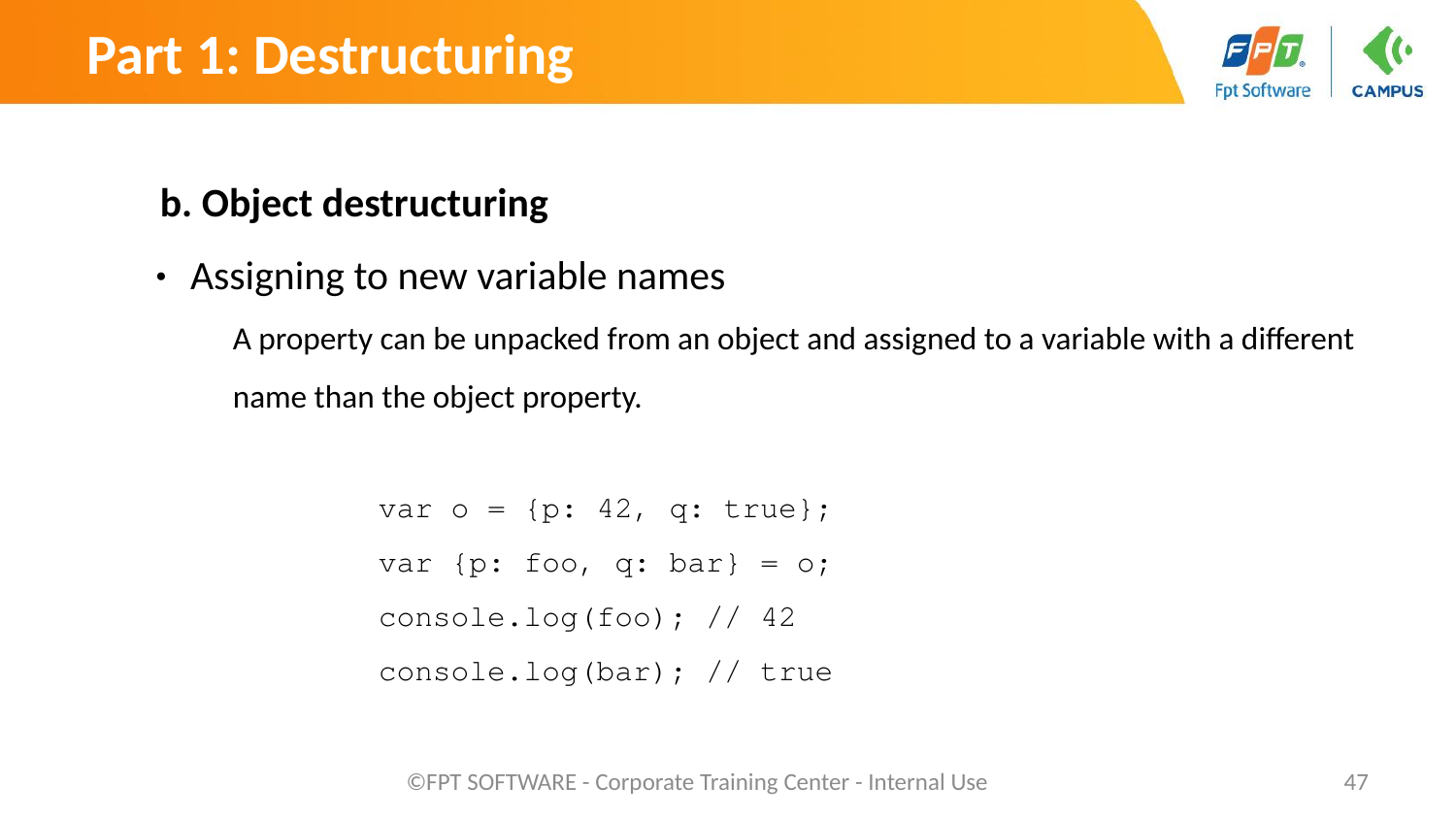

Part 1: Destructuring
b. Object destructuring
Assigning to new variable names
A property can be unpacked from an object and assigned to a variable with a different name than the object property.

		var o = {p: 42, q: true};
		var {p: foo, q: bar} = o;
		console.log(foo); // 42
		console.log(bar); // true

©FPT SOFTWARE - Corporate Training Center - Internal Use
47